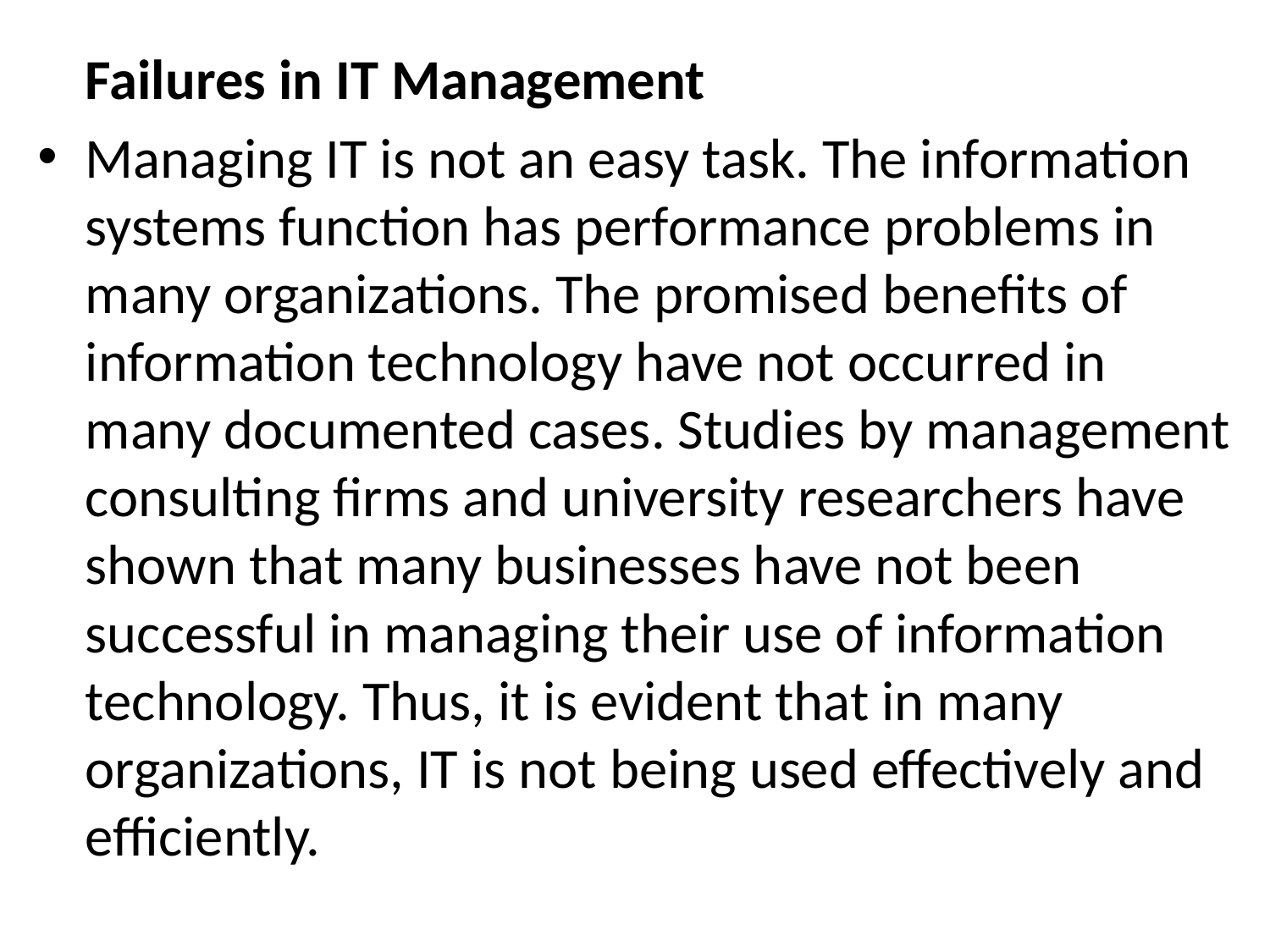

Failures in IT Management
Managing IT is not an easy task. The information systems function has performance problems in many organizations. The promised benefits of information technology have not occurred in many documented cases. Studies by management consulting firms and university researchers have shown that many businesses have not been successful in managing their use of information technology. Thus, it is evident that in many organizations, IT is not being used effectively and efficiently.